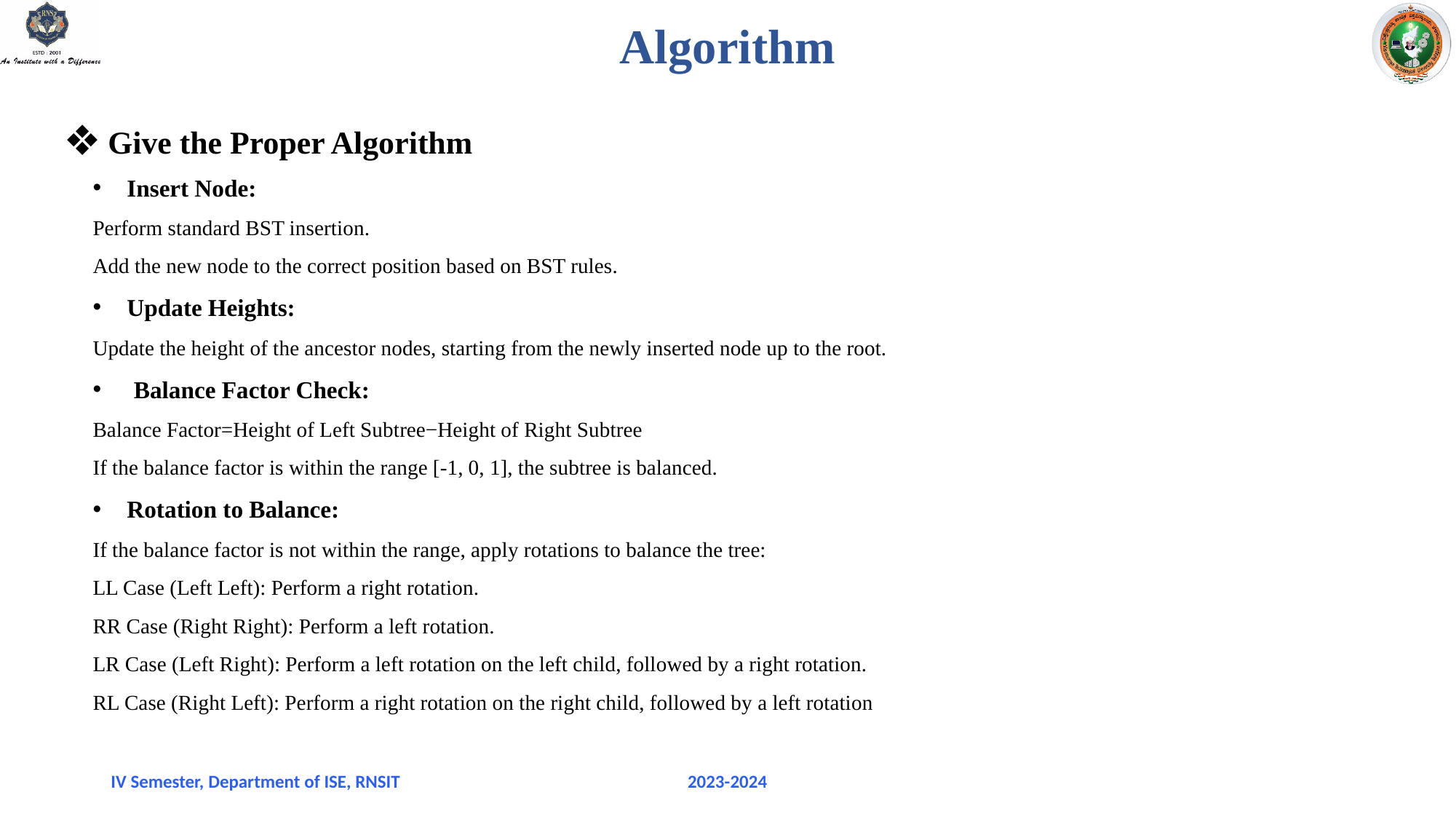

# Algorithm
Give the Proper Algorithm
Insert Node:
Perform standard BST insertion.
Add the new node to the correct position based on BST rules.
Update Heights:
Update the height of the ancestor nodes, starting from the newly inserted node up to the root.
Balance Factor Check:
Balance Factor=Height of Left Subtree−Height of Right Subtree
If the balance factor is within the range [-1, 0, 1], the subtree is balanced.
Rotation to Balance:
If the balance factor is not within the range, apply rotations to balance the tree:
LL Case (Left Left): Perform a right rotation.
RR Case (Right Right): Perform a left rotation.
LR Case (Left Right): Perform a left rotation on the left child, followed by a right rotation.
RL Case (Right Left): Perform a right rotation on the right child, followed by a left rotation
5
IV Semester, Department of ISE, RNSIT
2023-2024